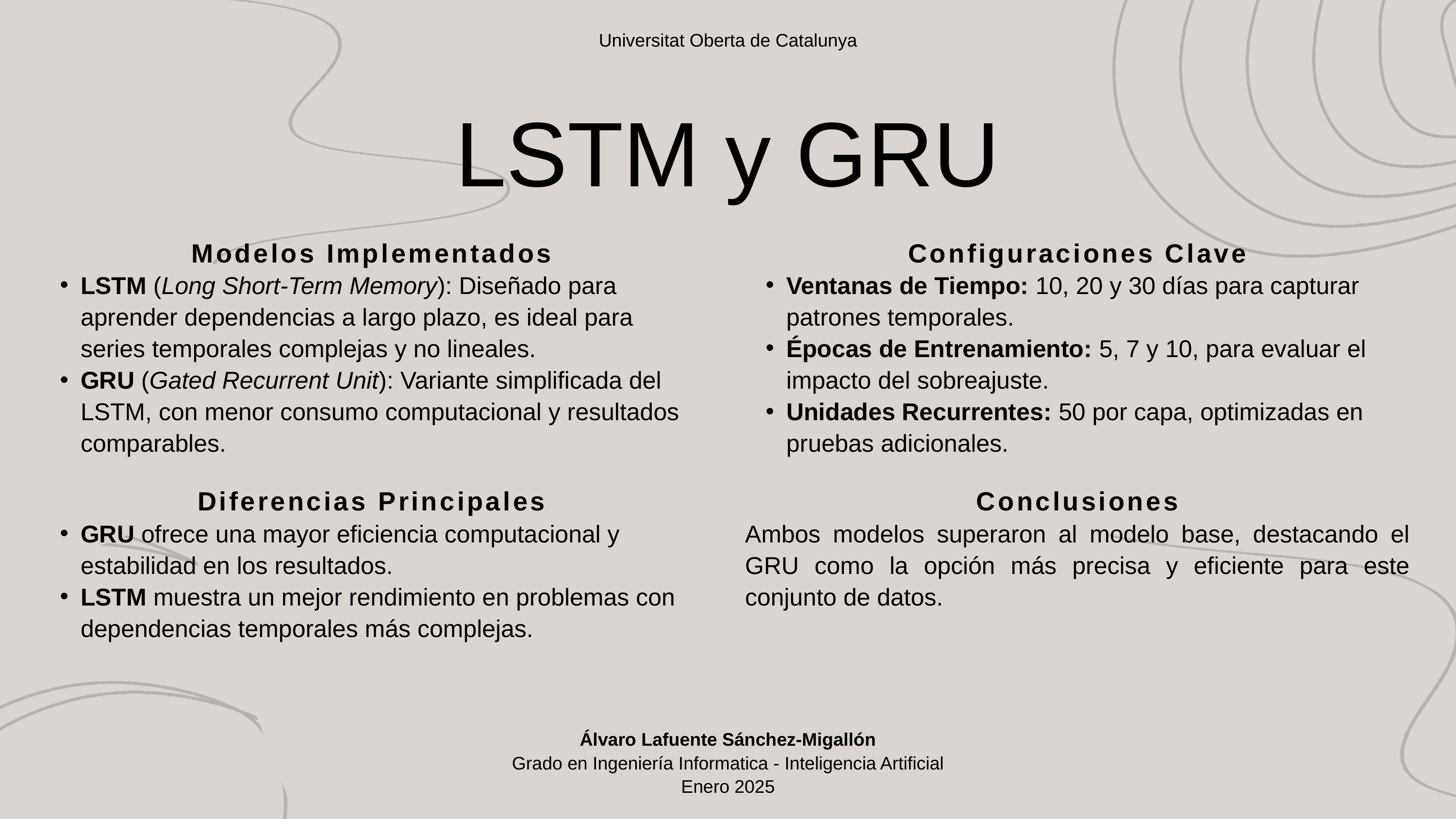

Universitat Oberta de Catalunya
LSTM y GRU
Modelos Implementados
LSTM (Long Short-Term Memory): Diseñado para aprender dependencias a largo plazo, es ideal para series temporales complejas y no lineales.
GRU (Gated Recurrent Unit): Variante simplificada del LSTM, con menor consumo computacional y resultados comparables.
Configuraciones Clave
Ventanas de Tiempo: 10, 20 y 30 días para capturar patrones temporales.
Épocas de Entrenamiento: 5, 7 y 10, para evaluar el impacto del sobreajuste.
Unidades Recurrentes: 50 por capa, optimizadas en pruebas adicionales.

Diferencias Principales
GRU ofrece una mayor eficiencia computacional y estabilidad en los resultados.
LSTM muestra un mejor rendimiento en problemas con dependencias temporales más complejas.
Conclusiones
Ambos modelos superaron al modelo base, destacando el GRU como la opción más precisa y eficiente para este conjunto de datos.

Álvaro Lafuente Sánchez-Migallón
Grado en Ingeniería Informatica - Inteligencia Artificial
Enero 2025